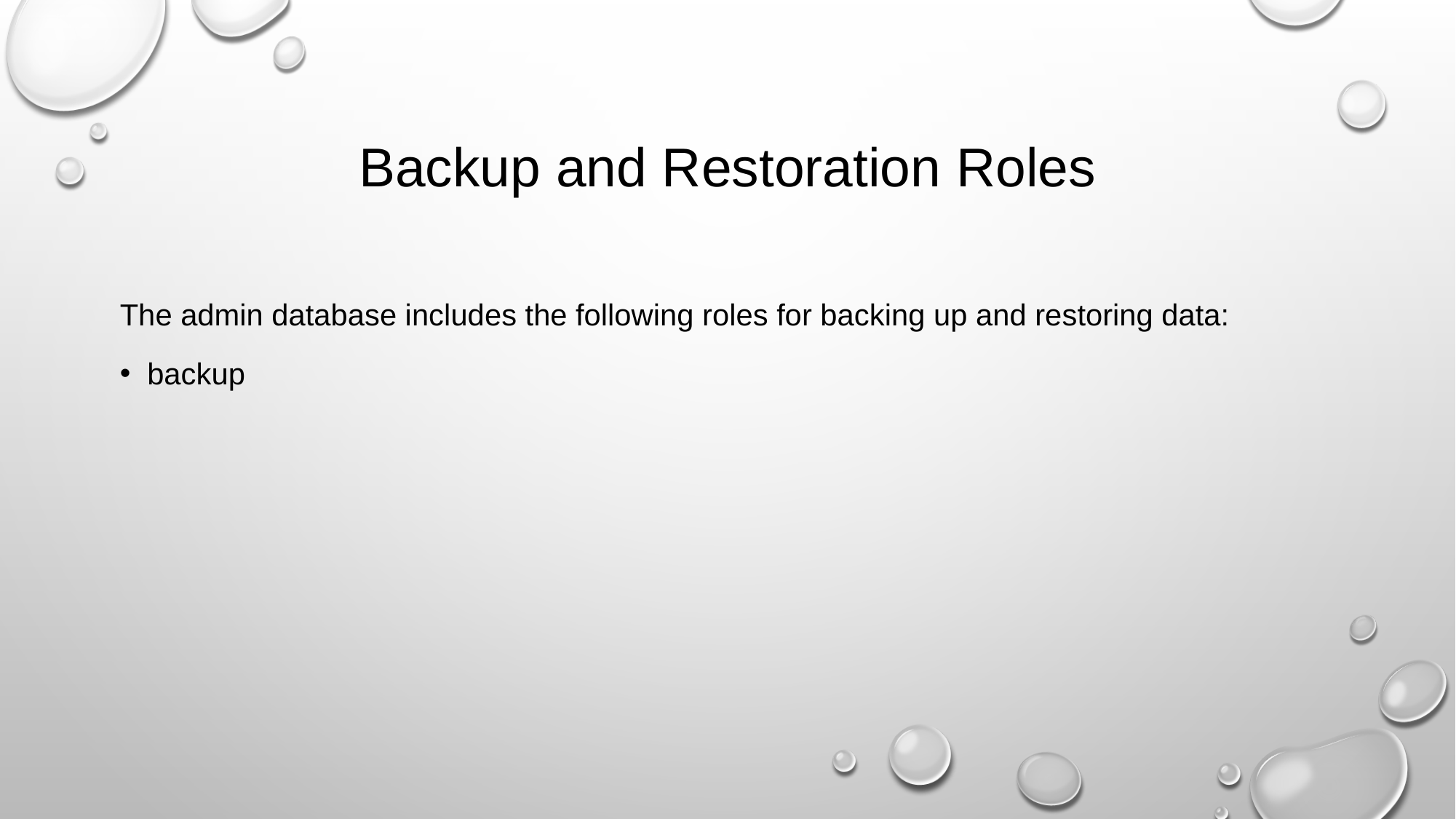

# Backup and Restoration Roles
The admin database includes the following roles for backing up and restoring data:
backup